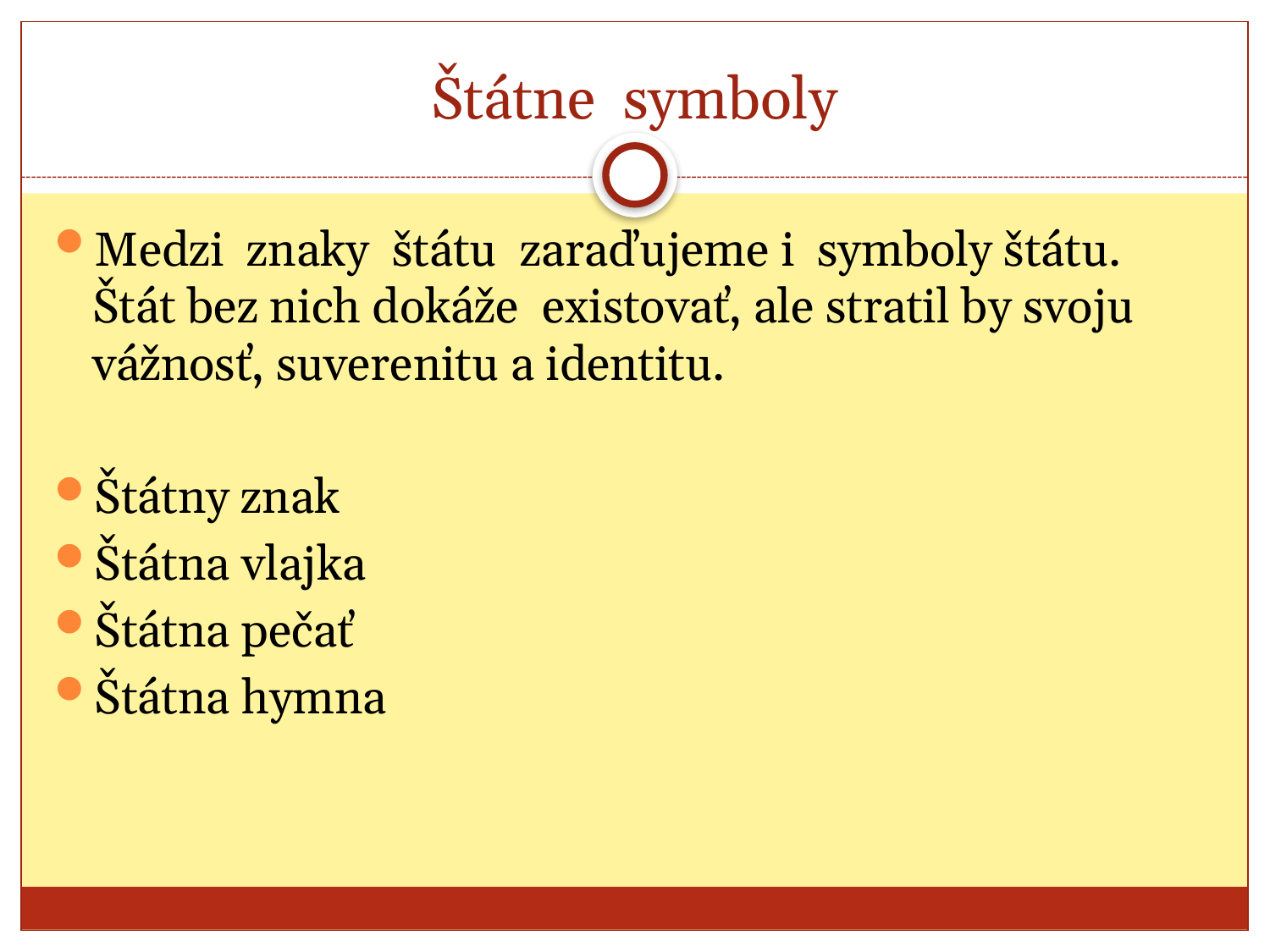

# Štátne  symboly
Medzi  znaky  štátu  zaraďujeme i  symboly štátu. Štát bez nich dokáže  existovať, ale stratil by svoju vážnosť, suverenitu a identitu.

Štátny znak
Štátna vlajka
Štátna pečať
Štátna hymna